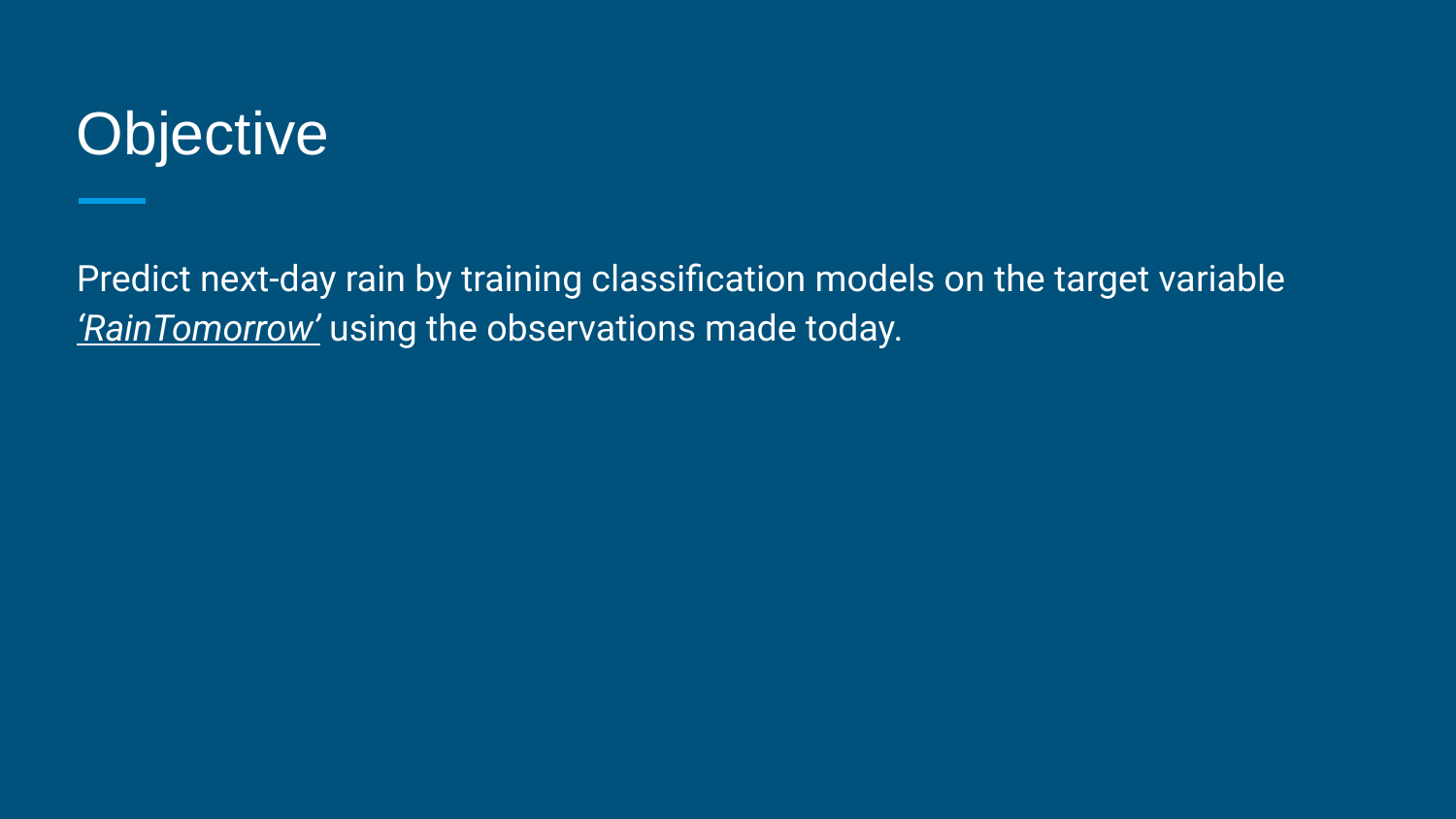

# Objective
Predict next-day rain by training classification models on the target variable ‘RainTomorrow’ using the observations made today.